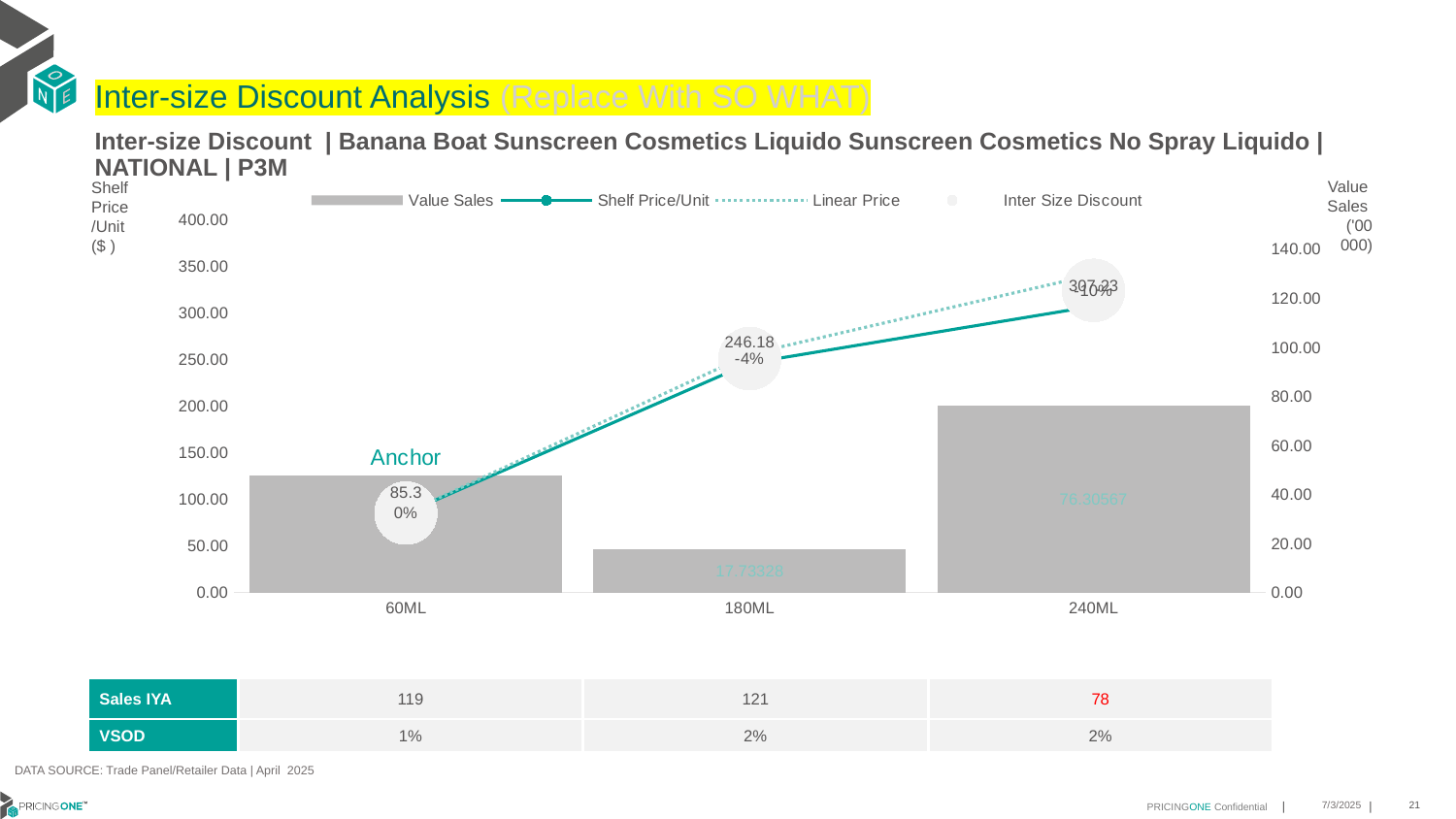

# Inter-size Discount Analysis (Replace With SO WHAT)
Inter-size Discount  | Banana Boat Sunscreen Cosmetics Liquido Sunscreen Cosmetics No Spray Liquido | NATIONAL | P3M
Shelf
Price
/Unit
($ )

### Chart

| Category | Value Sales | Shelf Price/Unit | Linear Price | Inter Size Discount |
|---|---|---|---|---|
| 60ML | 47.82373 | 85.2959 | 85.2959 | 85.2959 |
| 180ML | 17.73328 | 246.1826 | 255.8877 | 251.03515 |
| 240ML | 76.30567 | 307.2342 | 341.1836 | 324.20889999999997 |
Value
Sales
('00 000)
| Sales IYA | 119 | 121 | 78 |
| --- | --- | --- | --- |
| VSOD | 1% | 2% | 2% |
DATA SOURCE: Trade Panel/Retailer Data | April  2025

7/3/2025
21